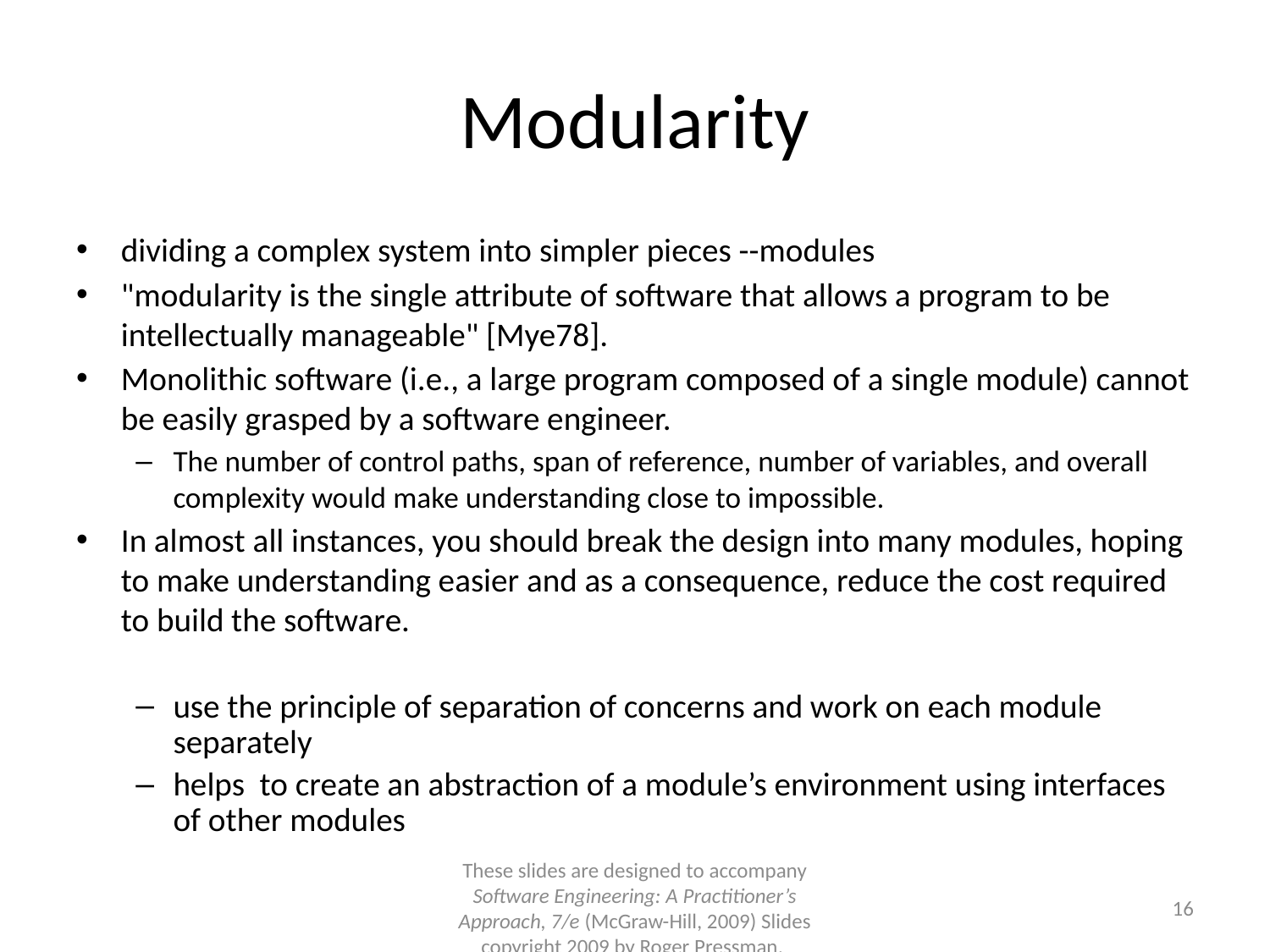

# Modularity
dividing a complex system into simpler pieces --modules
"modularity is the single attribute of software that allows a program to be intellectually manageable" [Mye78].
Monolithic software (i.e., a large program composed of a single module) cannot be easily grasped by a software engineer.
The number of control paths, span of reference, number of variables, and overall complexity would make understanding close to impossible.
In almost all instances, you should break the design into many modules, hoping to make understanding easier and as a consequence, reduce the cost required to build the software.

use the principle of separation of concerns and work on each module separately
helps  to create an abstraction of a module’s environment using interfaces of other modules

These slides are designed to accompany Software Engineering: A Practitioner’s Approach, 7/e (McGraw-Hill, 2009) Slides copyright 2009 by Roger Pressman.
16